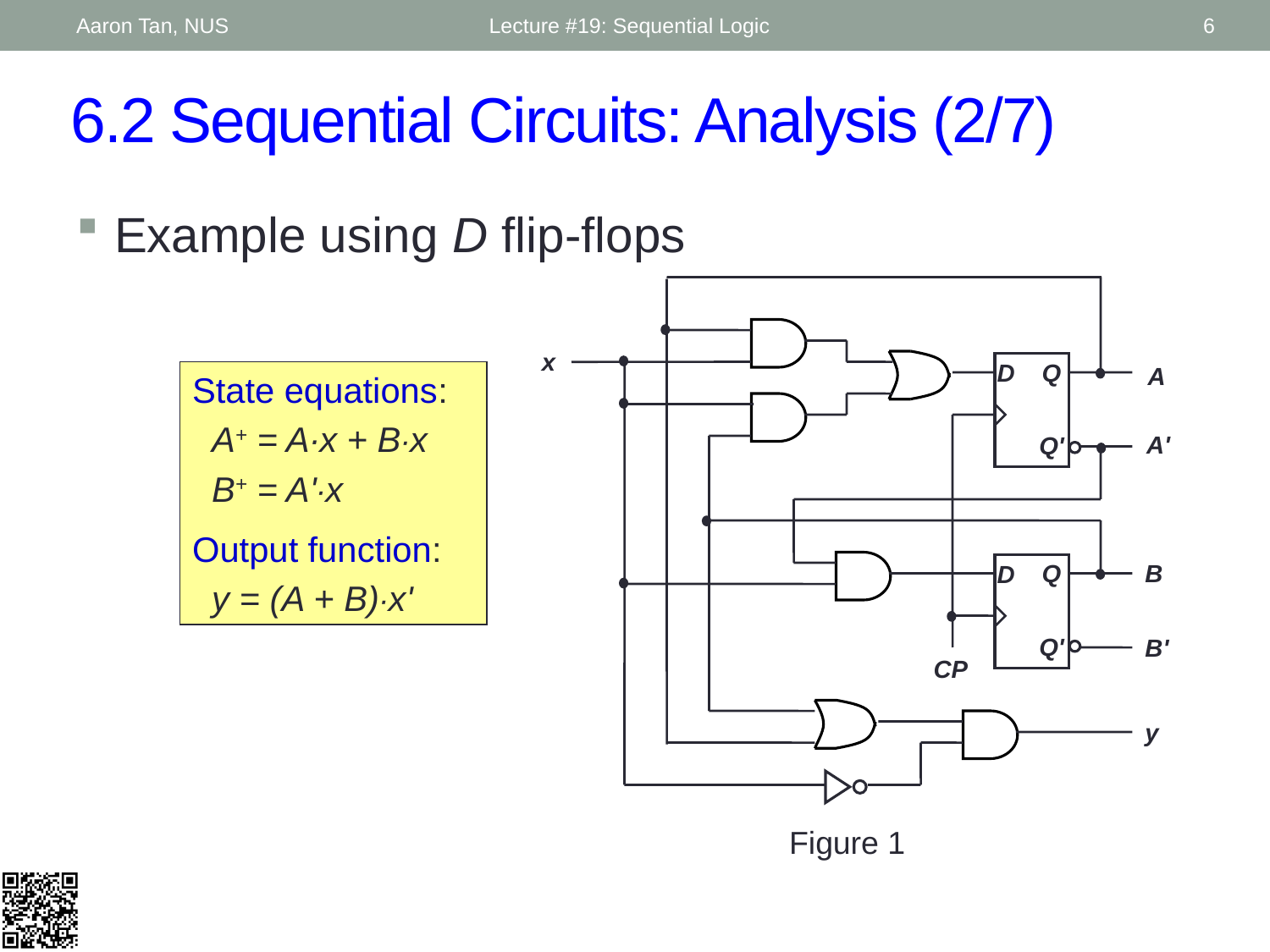

Aaron Tan, NUS
Lecture #19: Sequential Logic
6
# 6.2 Sequential Circuits: Analysis (2/7)
Example using D flip-flops

x

Q
D

Q'

A

A'

Q
D

Q'
B

B'
CP

y

Figure 1
State equations:
  A+ = A∙x + B∙x
  B+ = A'∙x
Output function:
  y = (A + B)∙x'